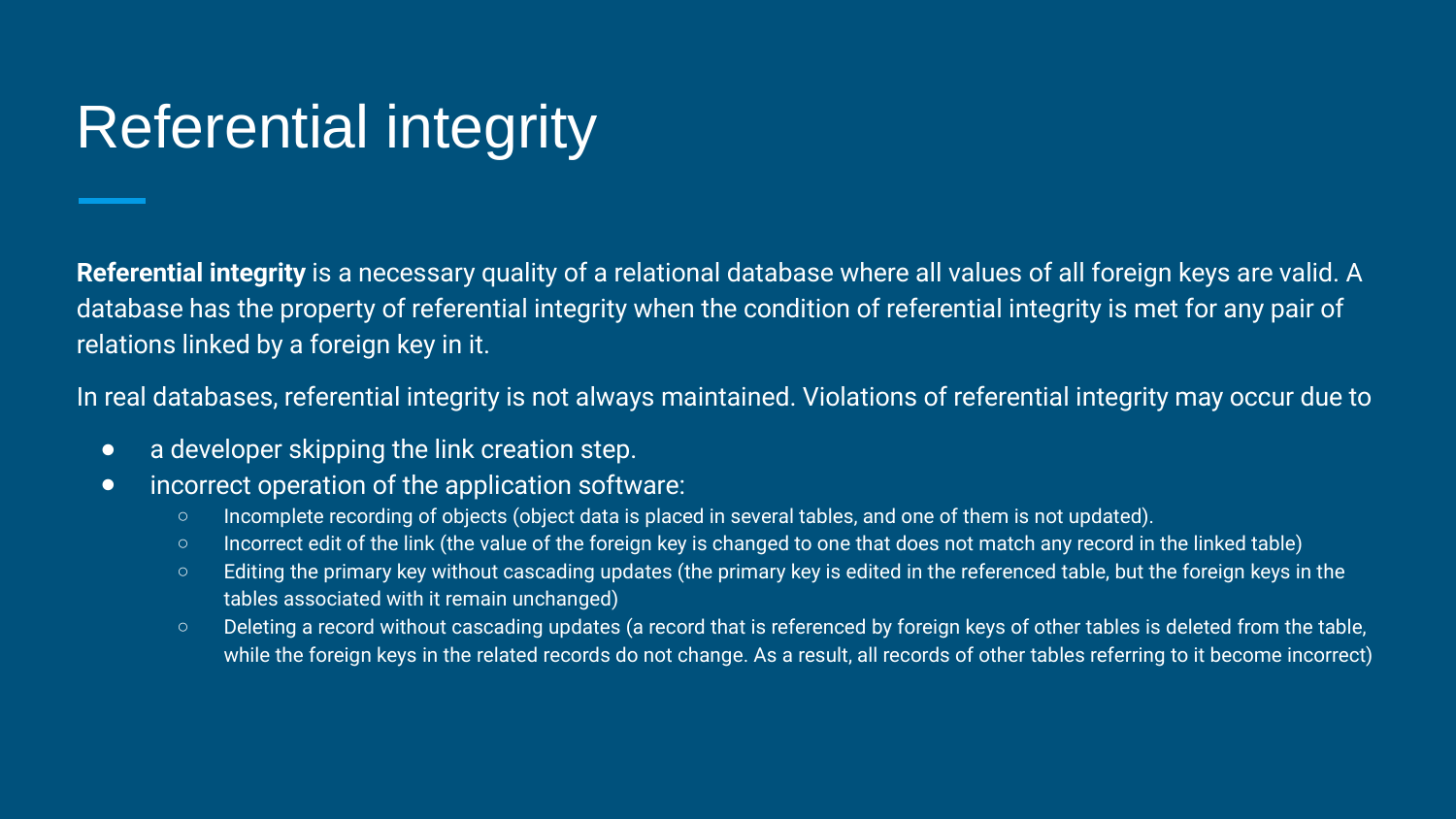

# Referential integrity
Referential integrity is a necessary quality of a relational database where all values of all foreign keys are valid. A database has the property of referential integrity when the condition of referential integrity is met for any pair of relations linked by a foreign key in it.
In real databases, referential integrity is not always maintained. Violations of referential integrity may occur due to
a developer skipping the link creation step.
incorrect operation of the application software:
Incomplete recording of objects (object data is placed in several tables, and one of them is not updated).
Incorrect edit of the link (the value of the foreign key is changed to one that does not match any record in the linked table)
Editing the primary key without cascading updates (the primary key is edited in the referenced table, but the foreign keys in the tables associated with it remain unchanged)
Deleting a record without cascading updates (a record that is referenced by foreign keys of other tables is deleted from the table, while the foreign keys in the related records do not change. As a result, all records of other tables referring to it become incorrect)